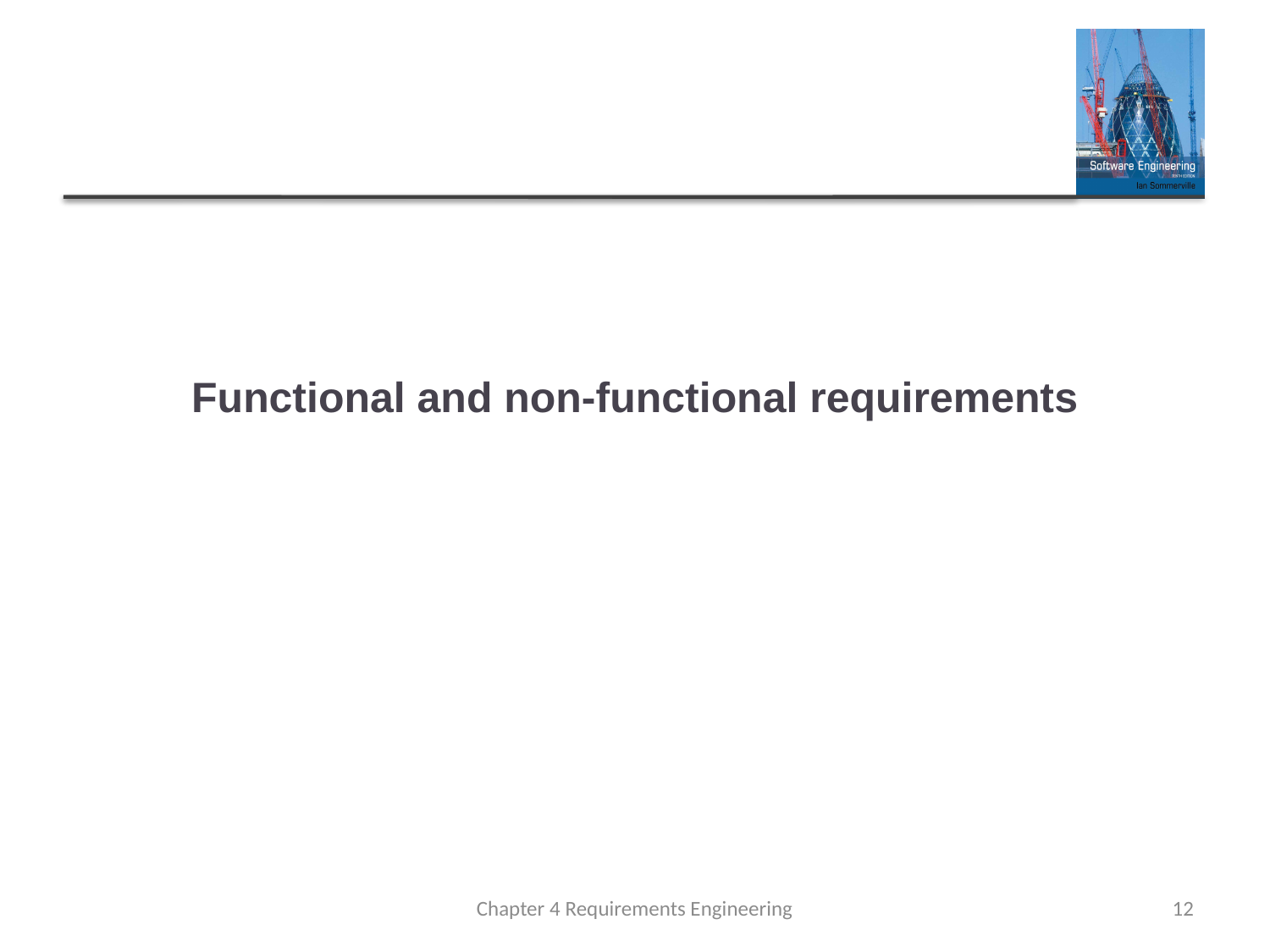

# Functional and non-functional requirements

Chapter 4 Requirements Engineering
12